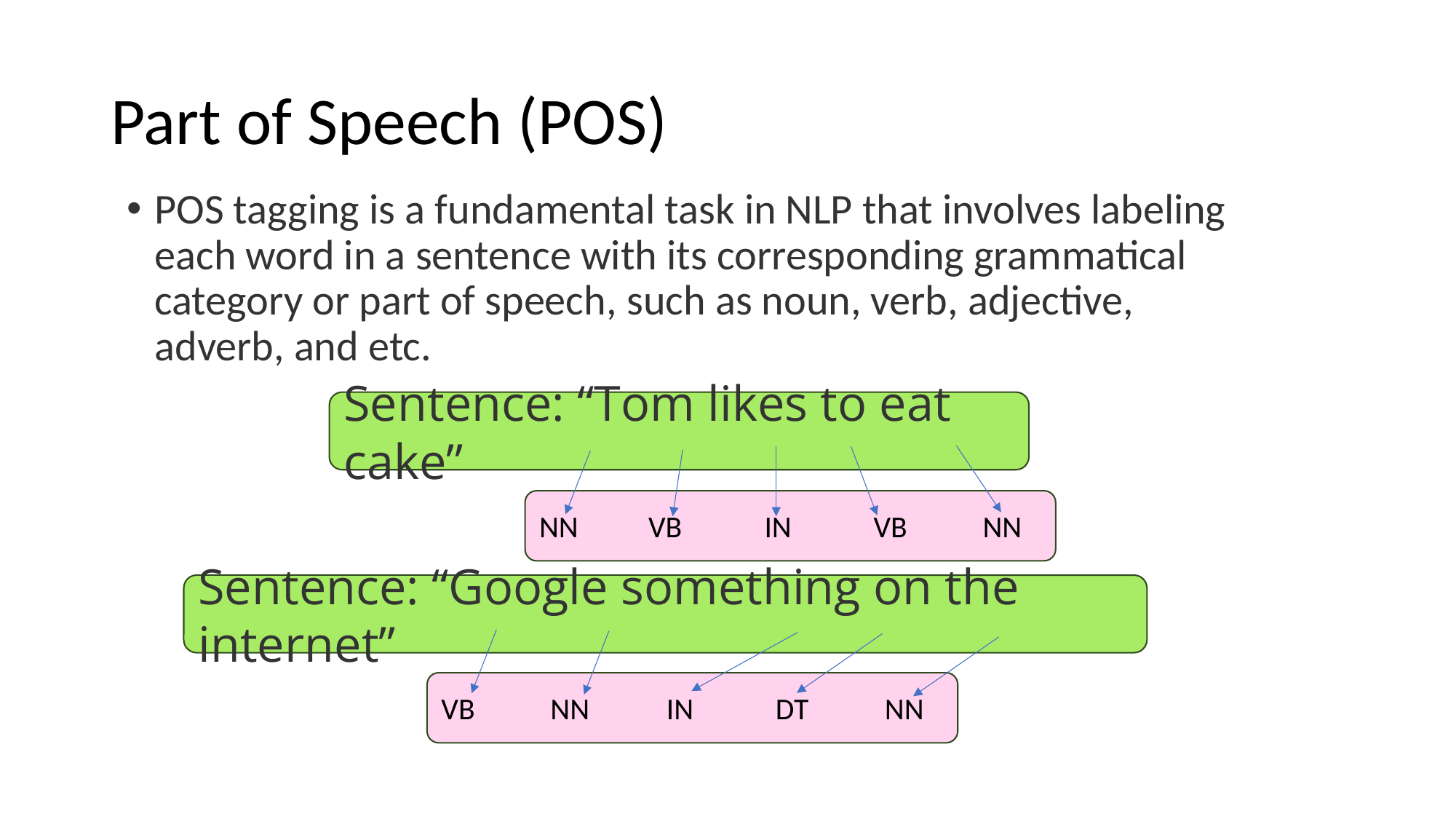

# Part of Speech (POS)
POS tagging is a fundamental task in NLP that involves labeling each word in a sentence with its corresponding grammatical category or part of speech, such as noun, verb, adjective, adverb, and etc.

Sentence: “Tom likes to eat cake”
NN	VB	 IN	 VB	 NN
Sentence: “Google something on the internet”
VB	NN	 IN	 DT	 NN